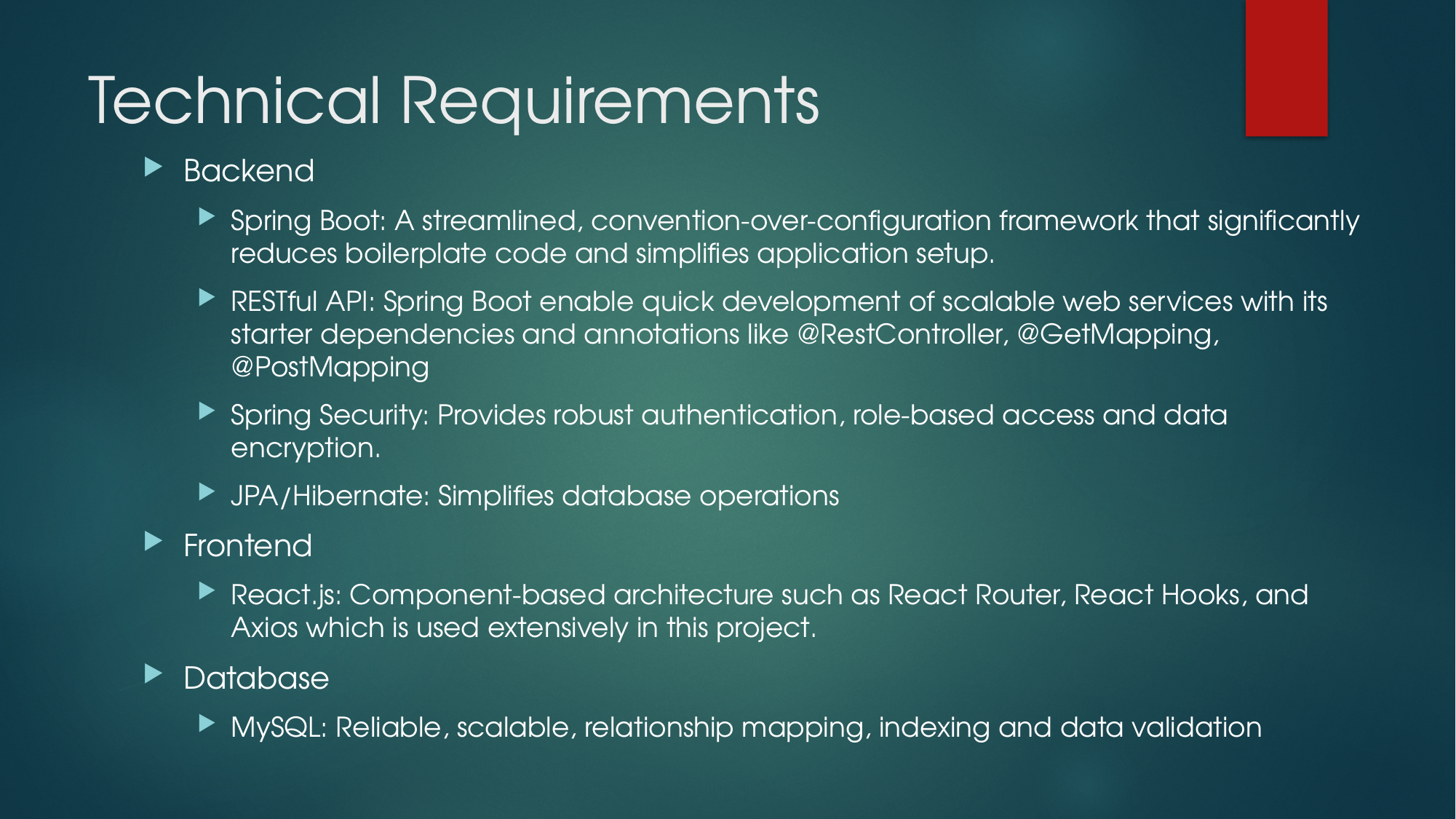

# Technical Requirements
Backend
Spring Boot: A streamlined, convention-over-configuration framework that significantly reduces boilerplate code and simplifies application setup.
RESTful API: Spring Boot enable quick development of scalable web services with its starter dependencies and annotations like @RestController, @GetMapping, @PostMapping
Spring Security: Provides robust authentication, role-based access and data encryption.
JPA/Hibernate: Simplifies database operations
Frontend
React.js: Component-based architecture such as React Router, React Hooks, and Axios which is used extensively in this project.
Database
MySQL: Reliable, scalable, relationship mapping, indexing and data validation